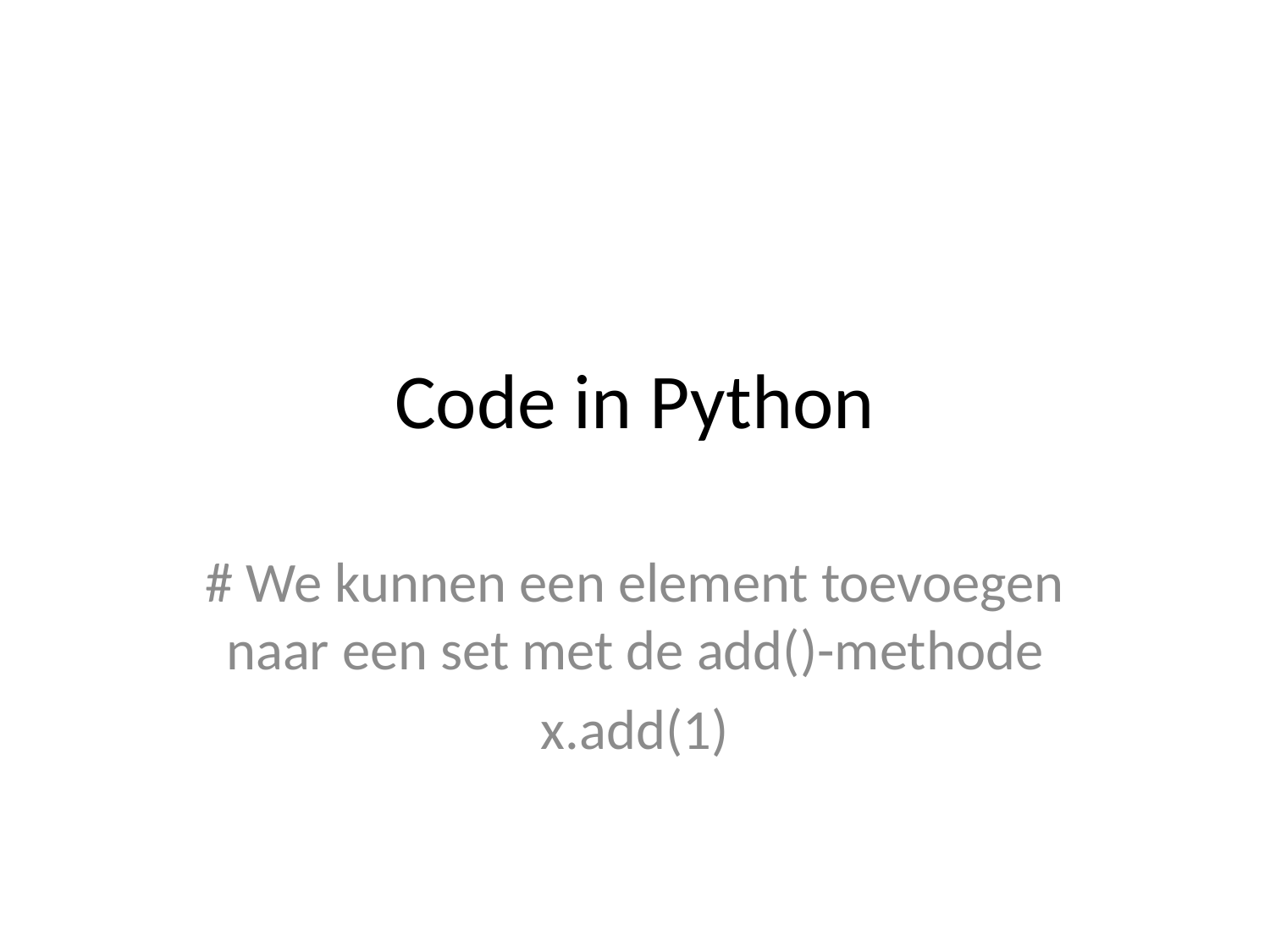

# Code in Python
# We kunnen een element toevoegen naar een set met de add()-methode
x.add(1)